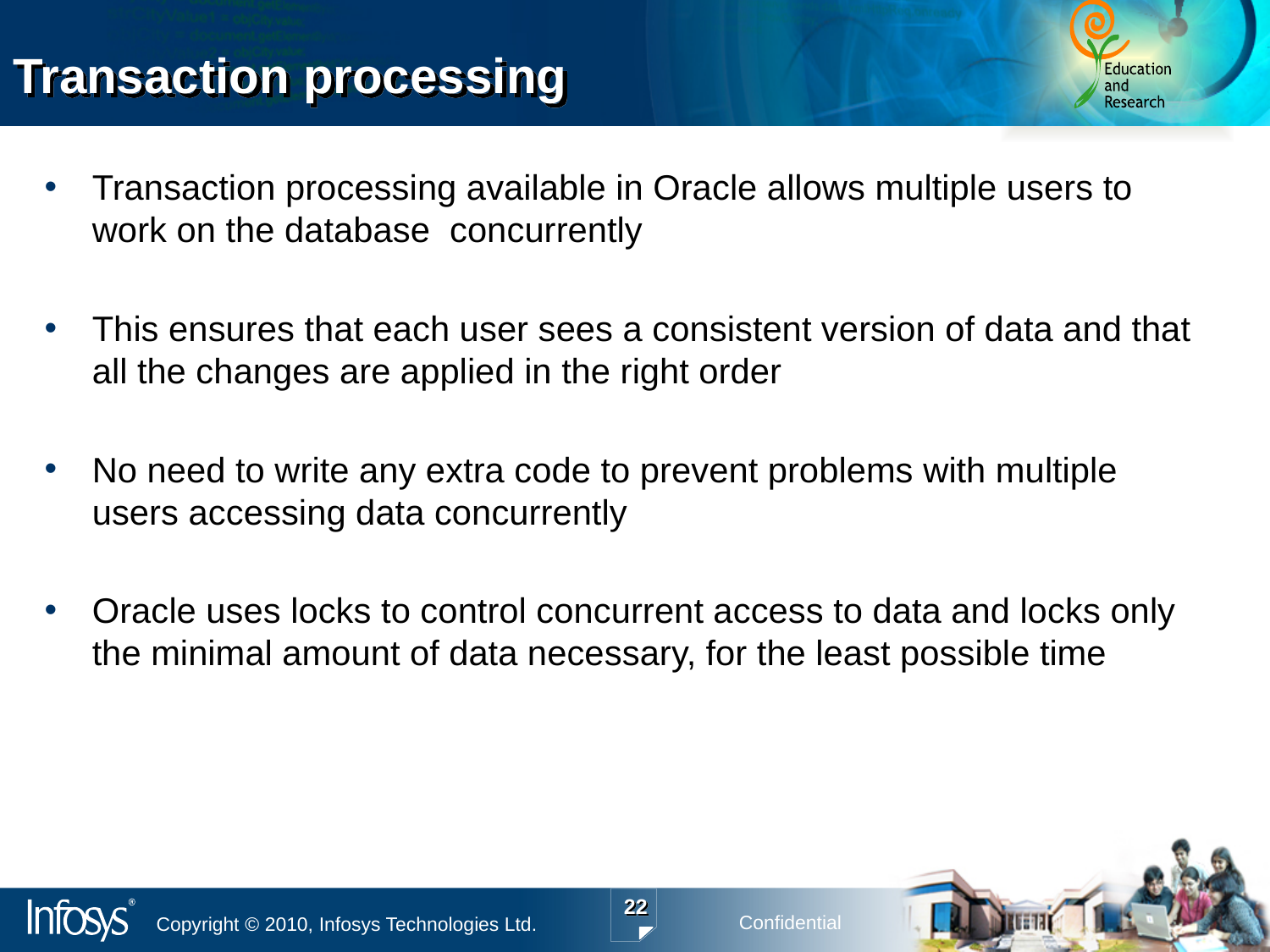

# Transaction processing
Transaction processing available in Oracle allows multiple users to work on the database  concurrently

This ensures that each user sees a consistent version of data and that all the changes are applied in the right order

No need to write any extra code to prevent problems with multiple users accessing data concurrently

Oracle uses locks to control concurrent access to data and locks only the minimal amount of data necessary, for the least possible time

22